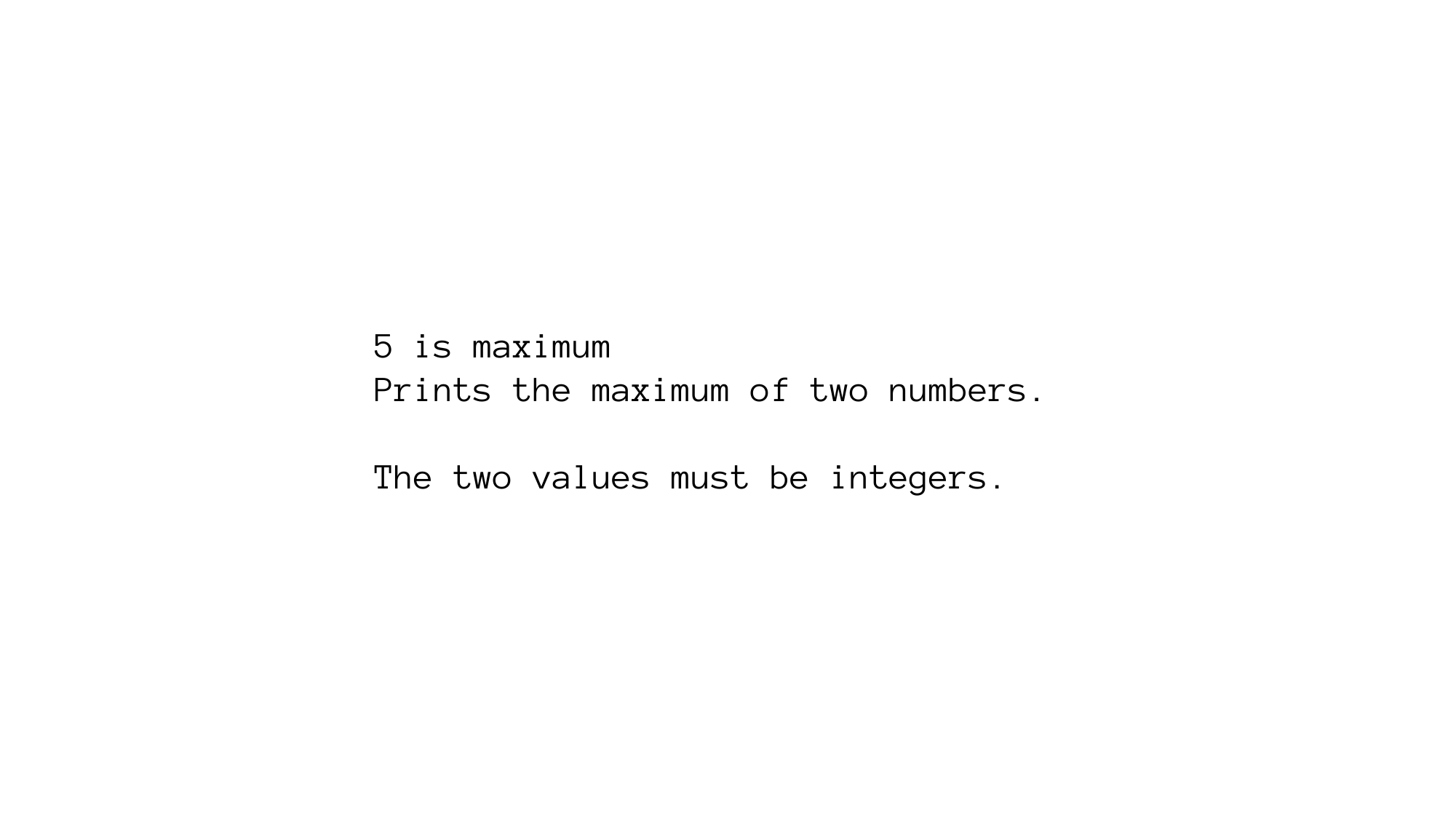

5 is maximum
Prints the maximum of two numbers.
The two values must be integers.